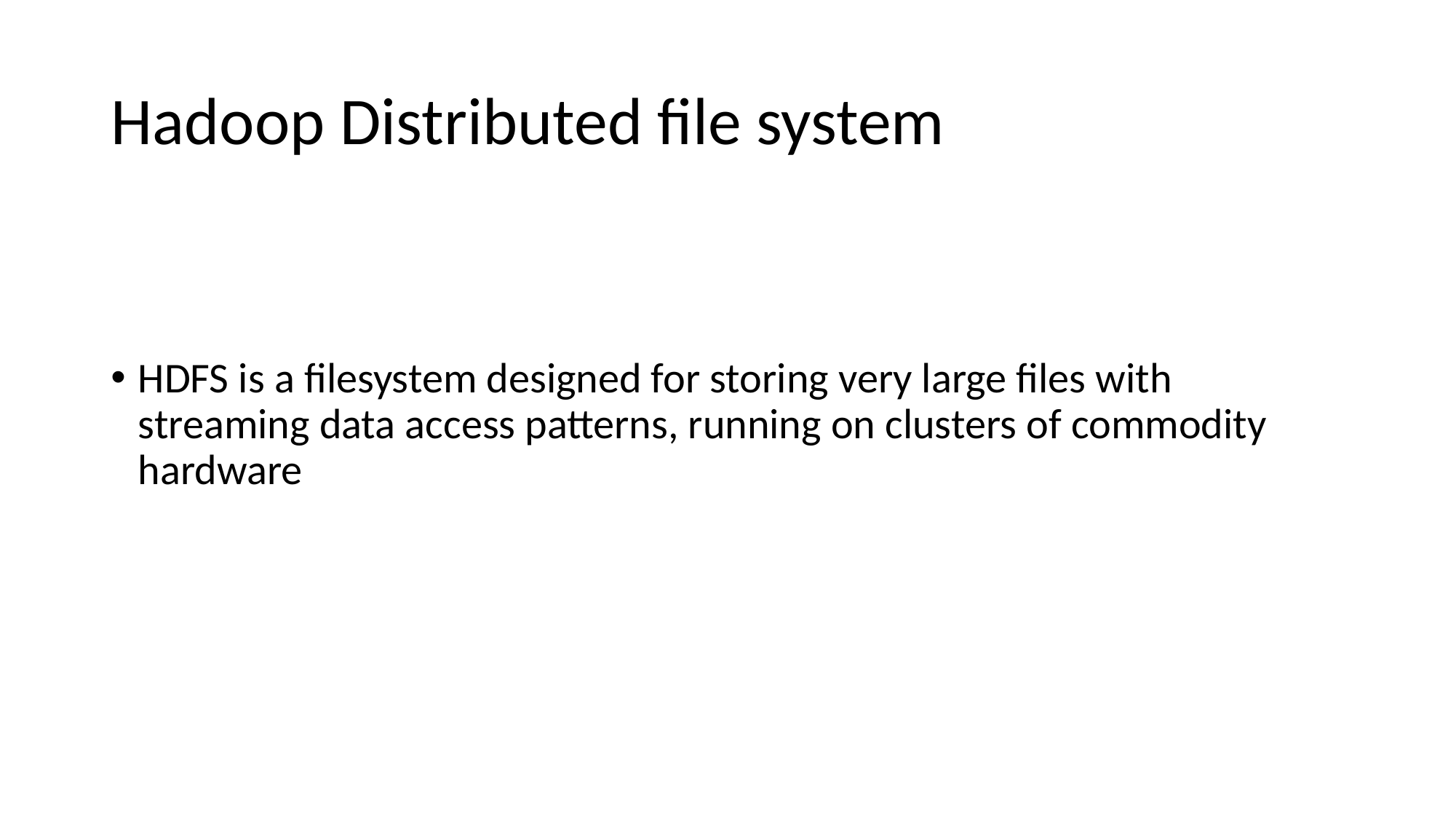

# Hadoop Distributed file system
HDFS is a filesystem designed for storing very large files with streaming data access patterns, running on clusters of commodity hardware